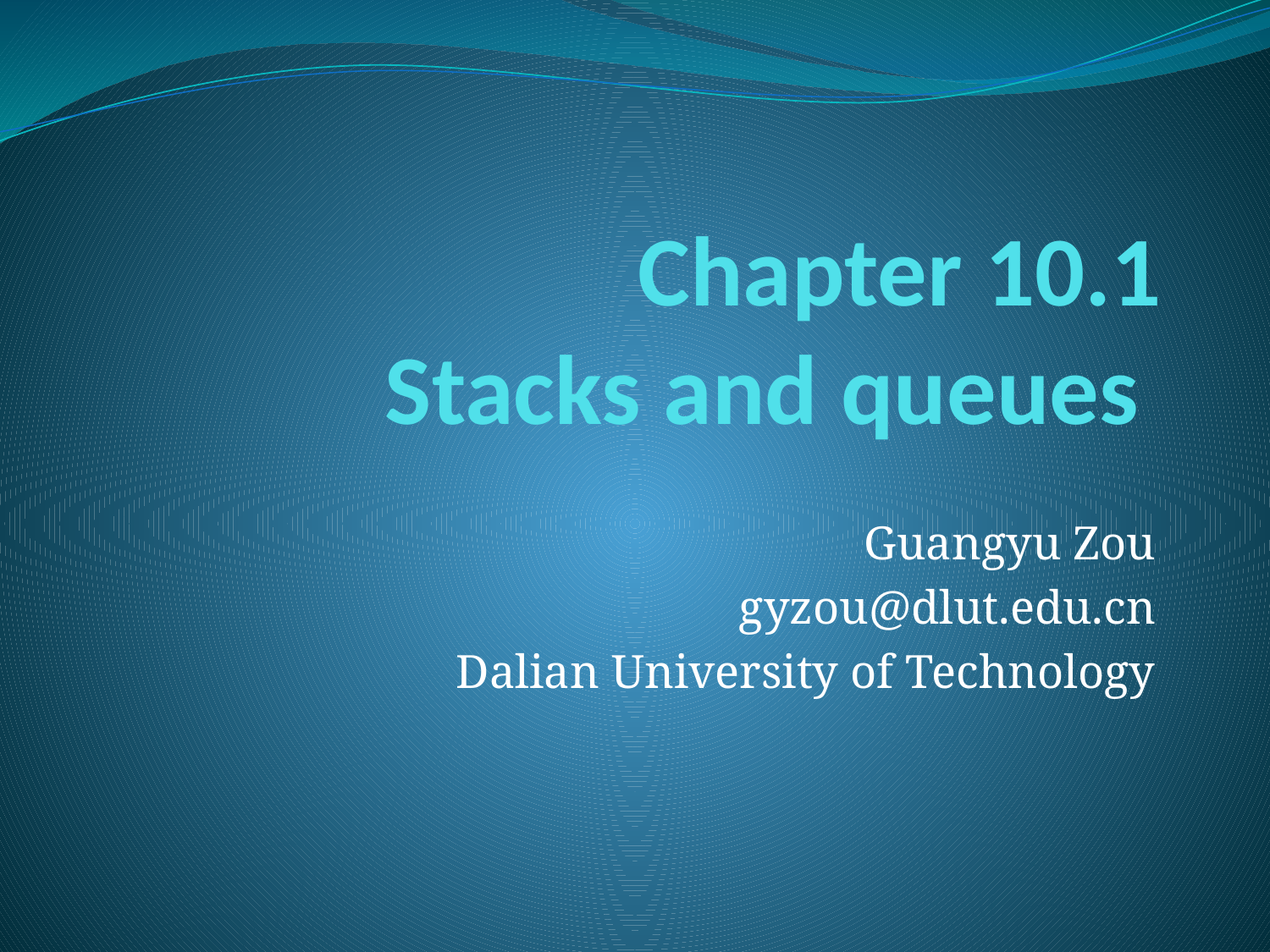

# Chapter 10.1 Stacks and queues
Guangyu Zou
gyzou@dlut.edu.cn
Dalian University of Technology